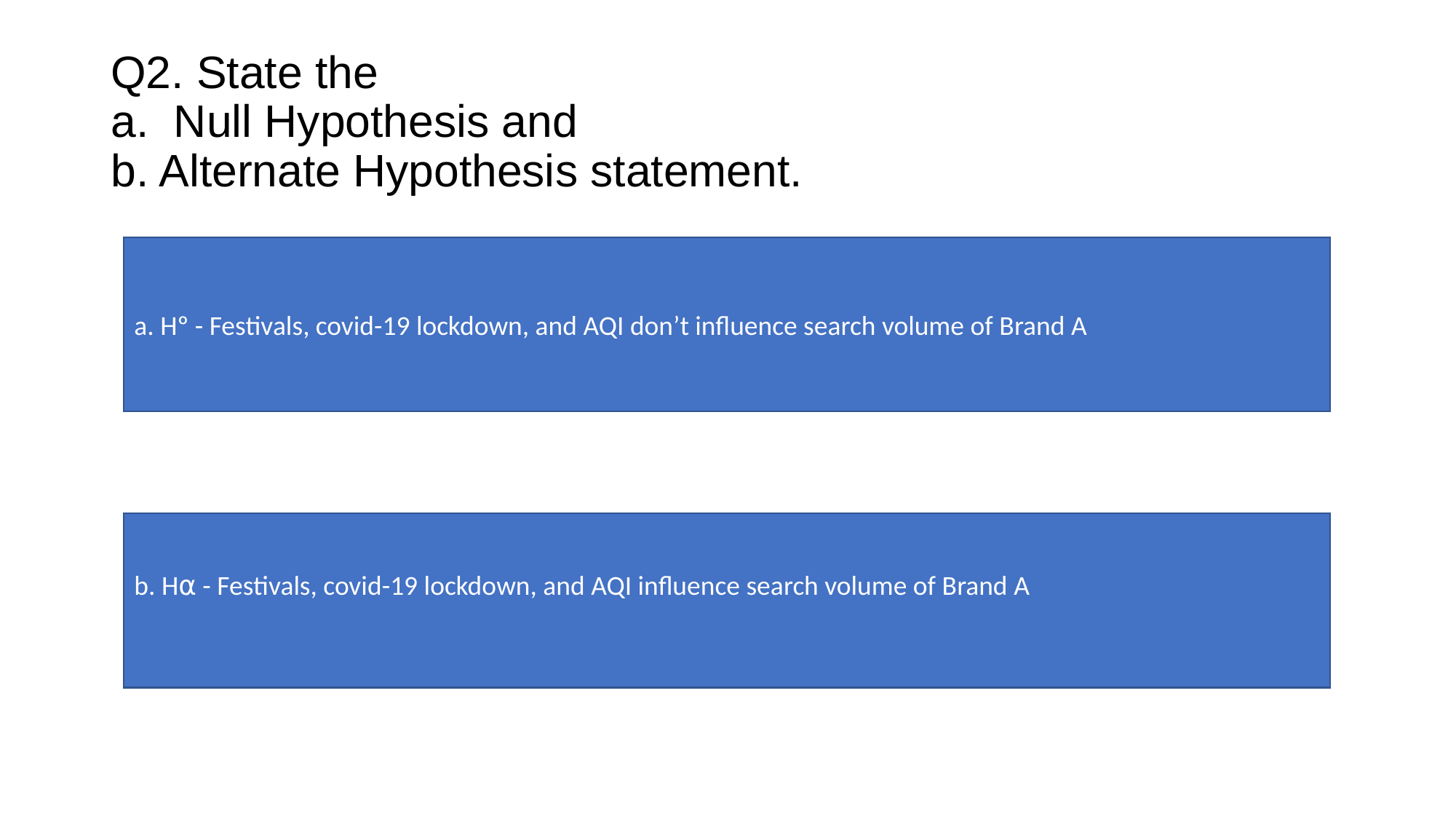

# Q2. State the a.  Null Hypothesis and b. Alternate Hypothesis statement.
a. Hº - Festivals, covid-19 lockdown, and AQI don’t influence search volume of Brand A
b. H⍺ - Festivals, covid-19 lockdown, and AQI influence search volume of Brand A